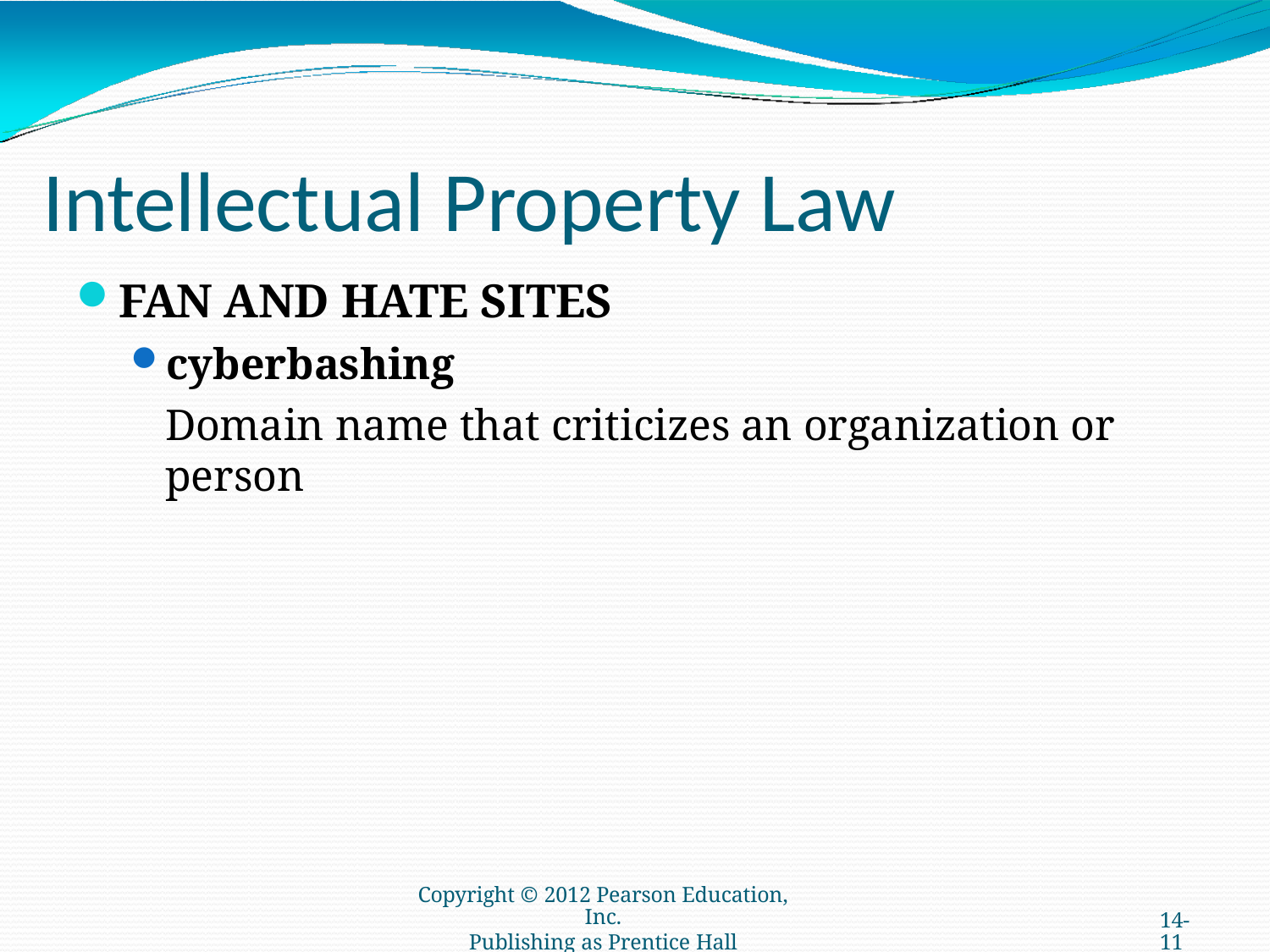

# Intellectual Property Law
FAN AND HATE SITES
cyberbashing
Domain name that criticizes an organization or person
Copyright © 2012 Pearson Education, Inc.
Publishing as Prentice Hall
14-11